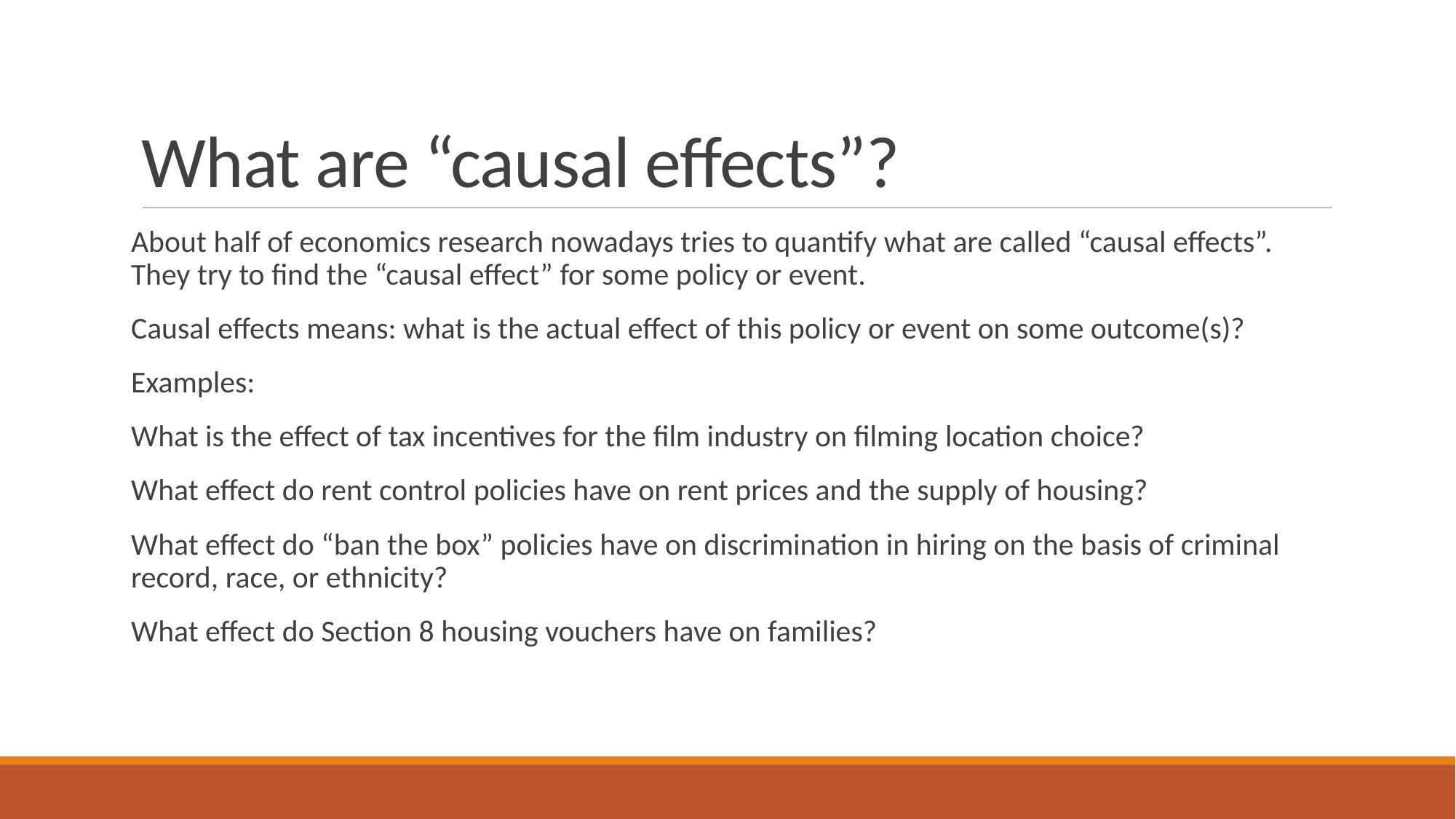

# What are “causal effects”?
About half of economics research nowadays tries to quantify what are called “causal effects”. They try to find the “causal effect” for some policy or event.
Causal effects means: what is the actual effect of this policy or event on some outcome(s)?
Examples:
What is the effect of tax incentives for the film industry on filming location choice?
What effect do rent control policies have on rent prices and the supply of housing?
What effect do “ban the box” policies have on discrimination in hiring on the basis of criminal record, race, or ethnicity?
What effect do Section 8 housing vouchers have on families?